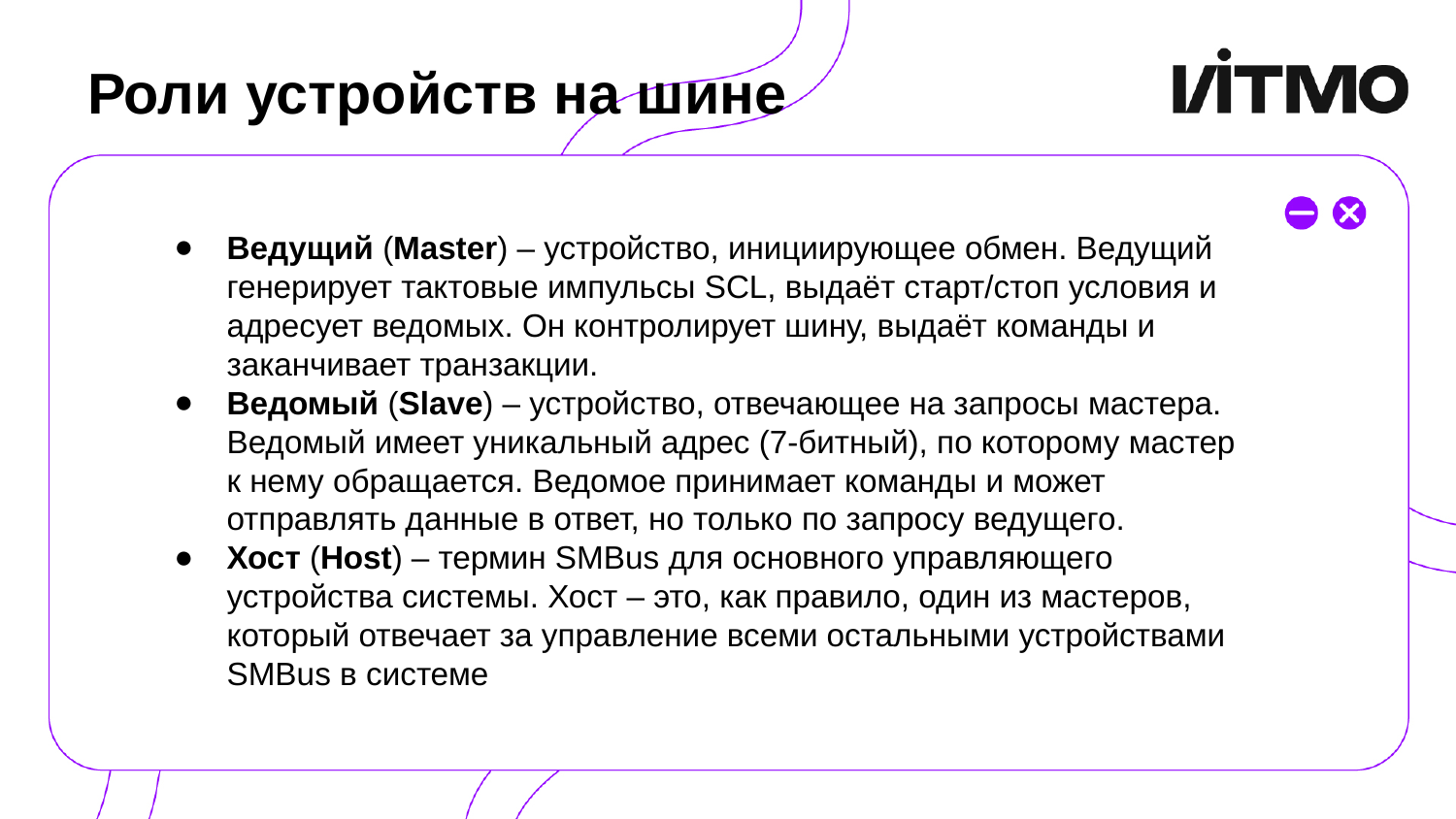

# Роли устройств на шине
Ведущий (Master) – устройство, инициирующее обмен. Ведущий генерирует тактовые импульсы SCL, выдаёт старт/стоп условия и адресует ведомых. Он контролирует шину, выдаёт команды и заканчивает транзакции.
Ведомый (Slave) – устройство, отвечающее на запросы мастера. Ведомый имеет уникальный адрес (7-битный), по которому мастер к нему обращается. Ведомое принимает команды и может отправлять данные в ответ, но только по запросу ведущего.
Хост (Host) – термин SMBus для основного управляющего устройства системы. Хост – это, как правило, один из мастеров, который отвечает за управление всеми остальными устройствами SMBus в системе